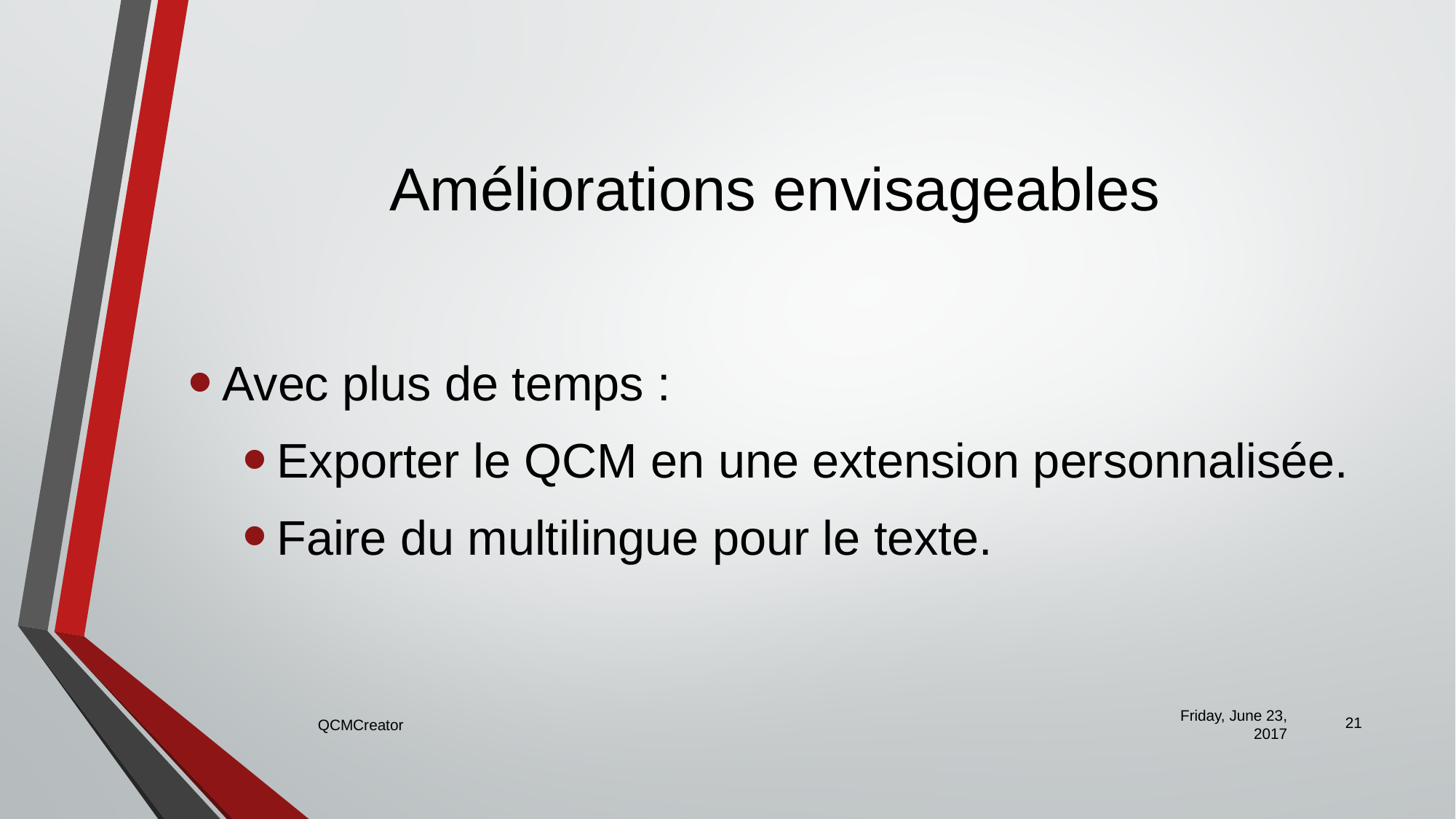

# Améliorations envisageables
Avec plus de temps :
Exporter le QCM en une extension personnalisée.
Faire du multilingue pour le texte.
21
QCMCreator
Friday, June 23, 2017